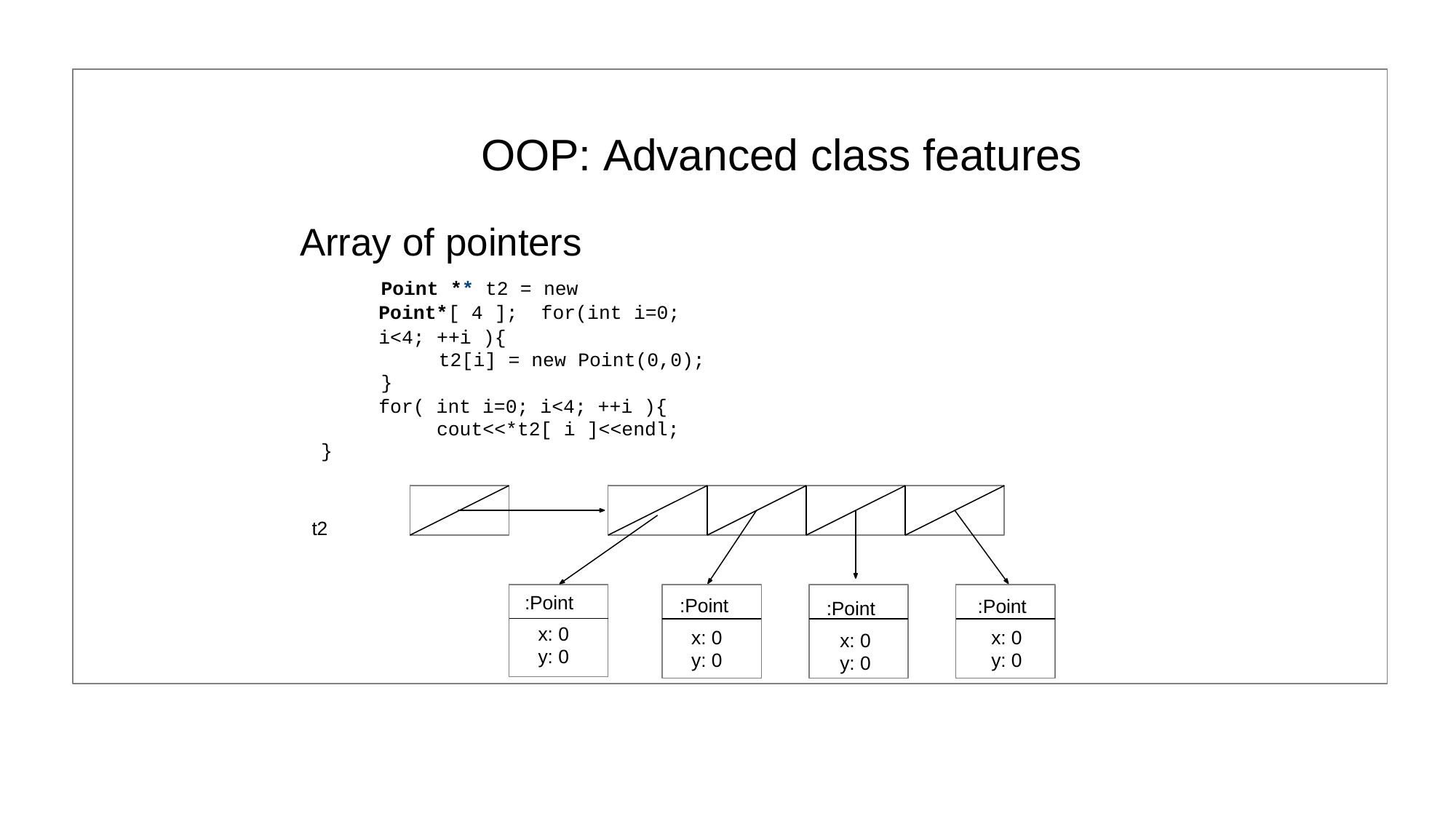

# OOP: Advanced class features
Array of pointers
Point ** t2 = new Point*[ 4 ];  for(int i=0; i<4; ++i ){
t2[i] = new Point(0,0);
}
for( int i=0; i<4; ++i ){  cout<<*t2[ i ]<<endl;
}

t2

:Point
:Point
:Point
:Point
x: 0
y: 0
x: 0
y: 0
x: 0
y: 0
x: 0
y: 0